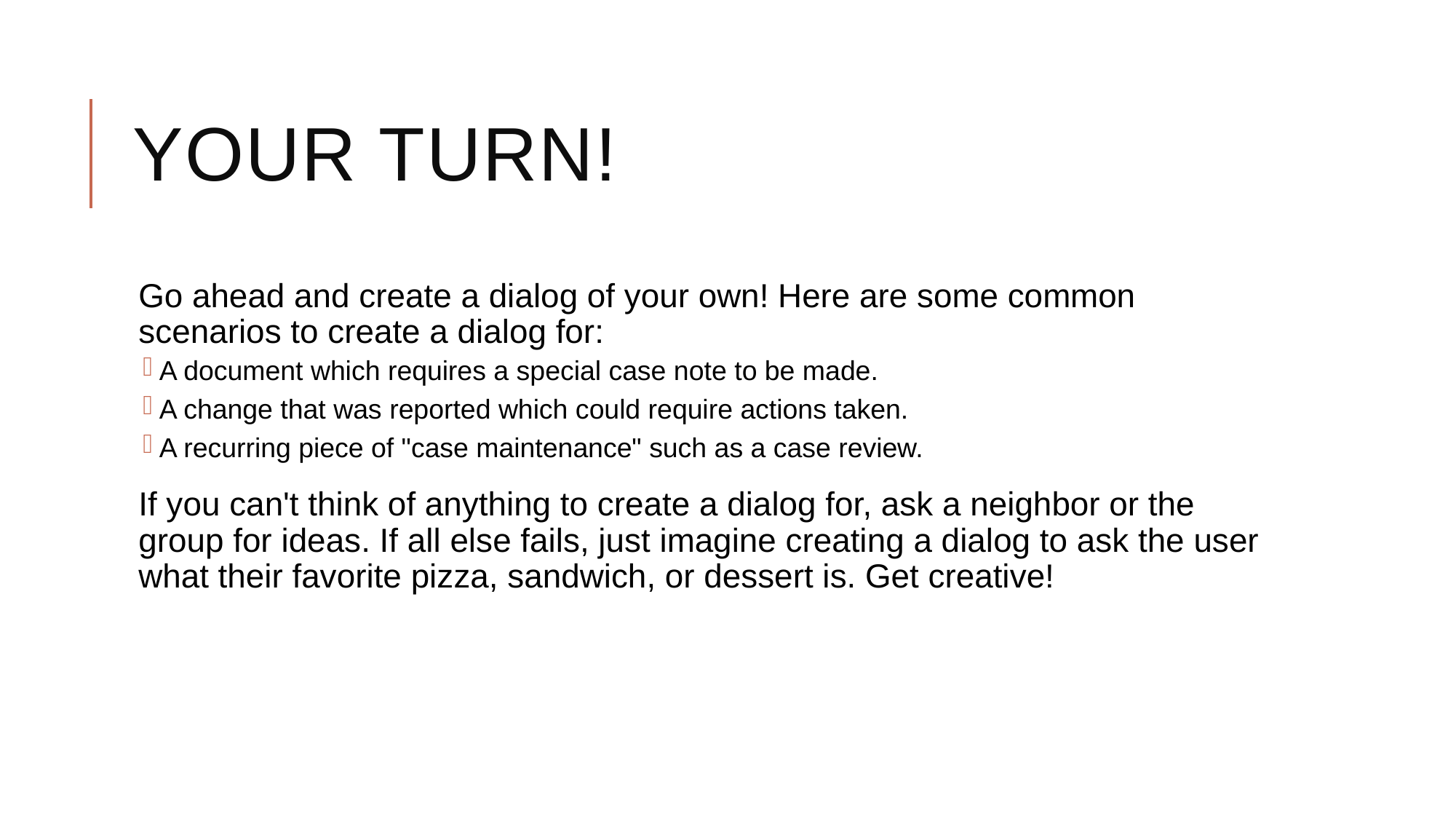

# Your turn!
Go ahead and create a dialog of your own! Here are some common scenarios to create a dialog for:
A document which requires a special case note to be made.
A change that was reported which could require actions taken.
A recurring piece of "case maintenance" such as a case review.
If you can't think of anything to create a dialog for, ask a neighbor or the group for ideas. If all else fails, just imagine creating a dialog to ask the user what their favorite pizza, sandwich, or dessert is. Get creative!